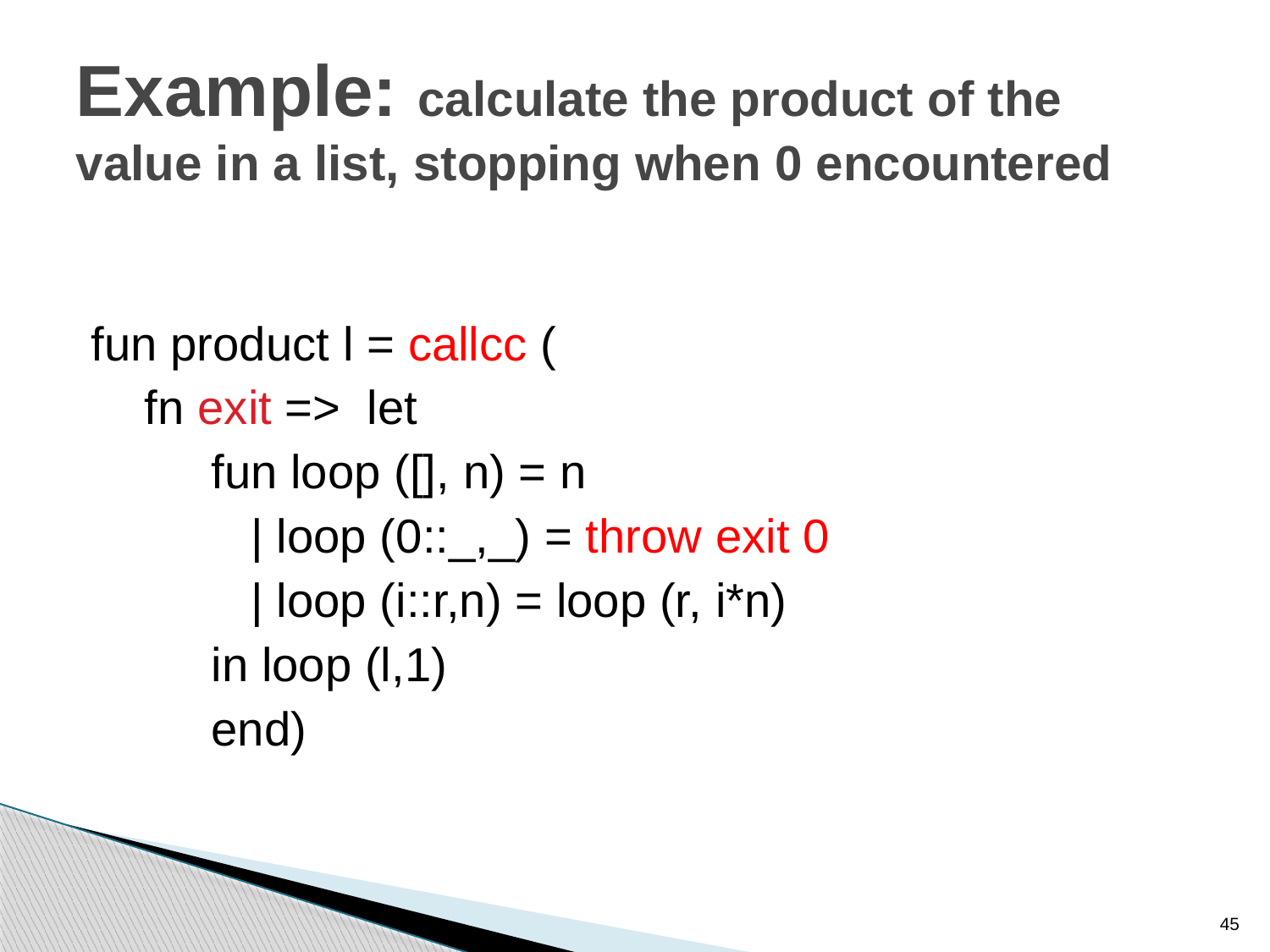

# Example: calculate the product of the value in a list, stopping when 0 encountered
fun product l = callcc (
    fn exit =>  let
         fun loop ([], n) = n
            | loop (0::_,_) = throw exit 0
            | loop (i::r,n) = loop (r, i*n)
         in loop (l,1)
         end)
45